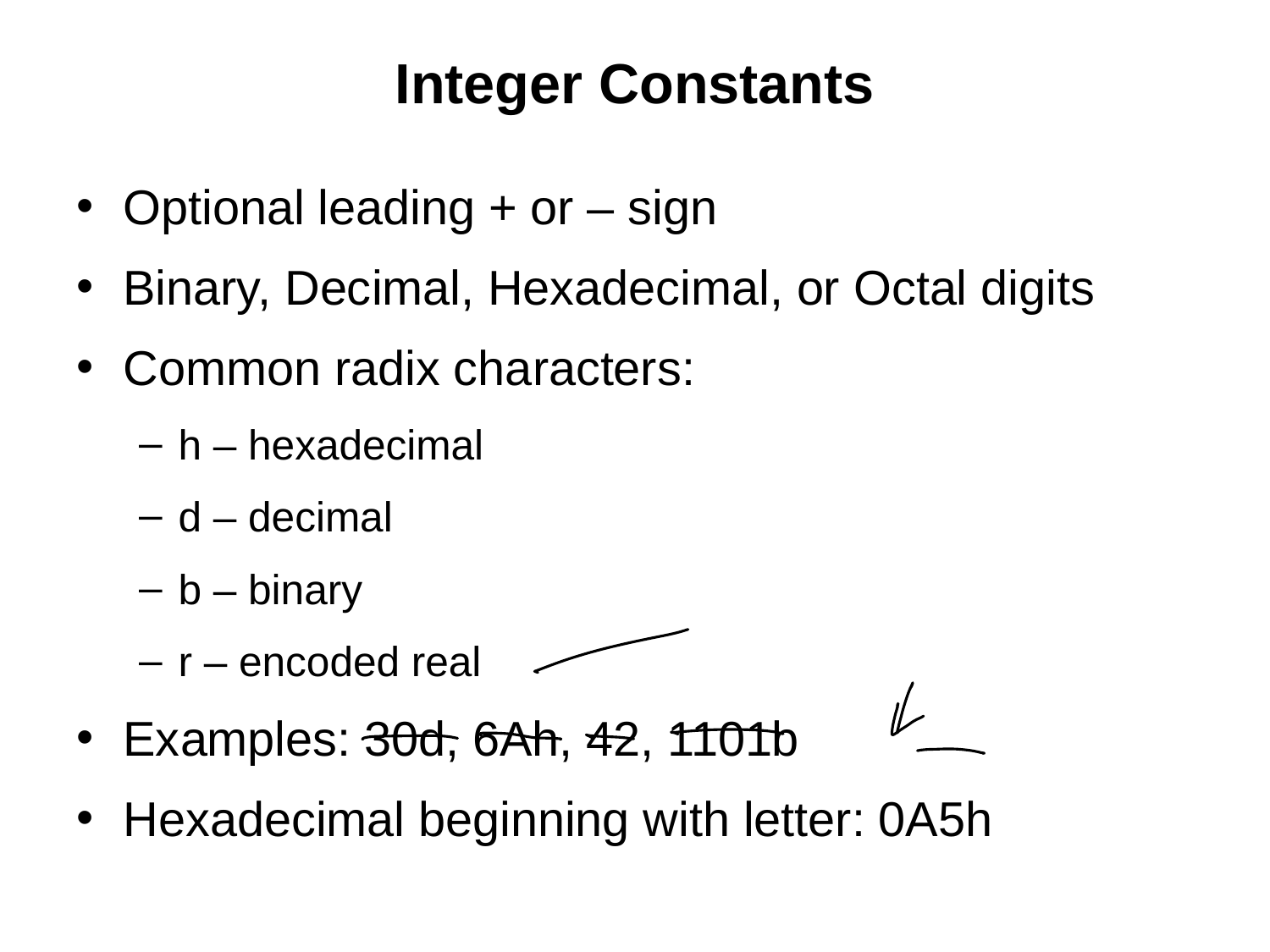

# Integer Constants
Optional leading + or – sign
Binary, Decimal, Hexadecimal, or Octal digits
Common radix characters:
h – hexadecimal
d – decimal
b – binary
r – encoded real
Examples: 30d, 6Ah, 42, 1101b
Hexadecimal beginning with letter: 0A5h